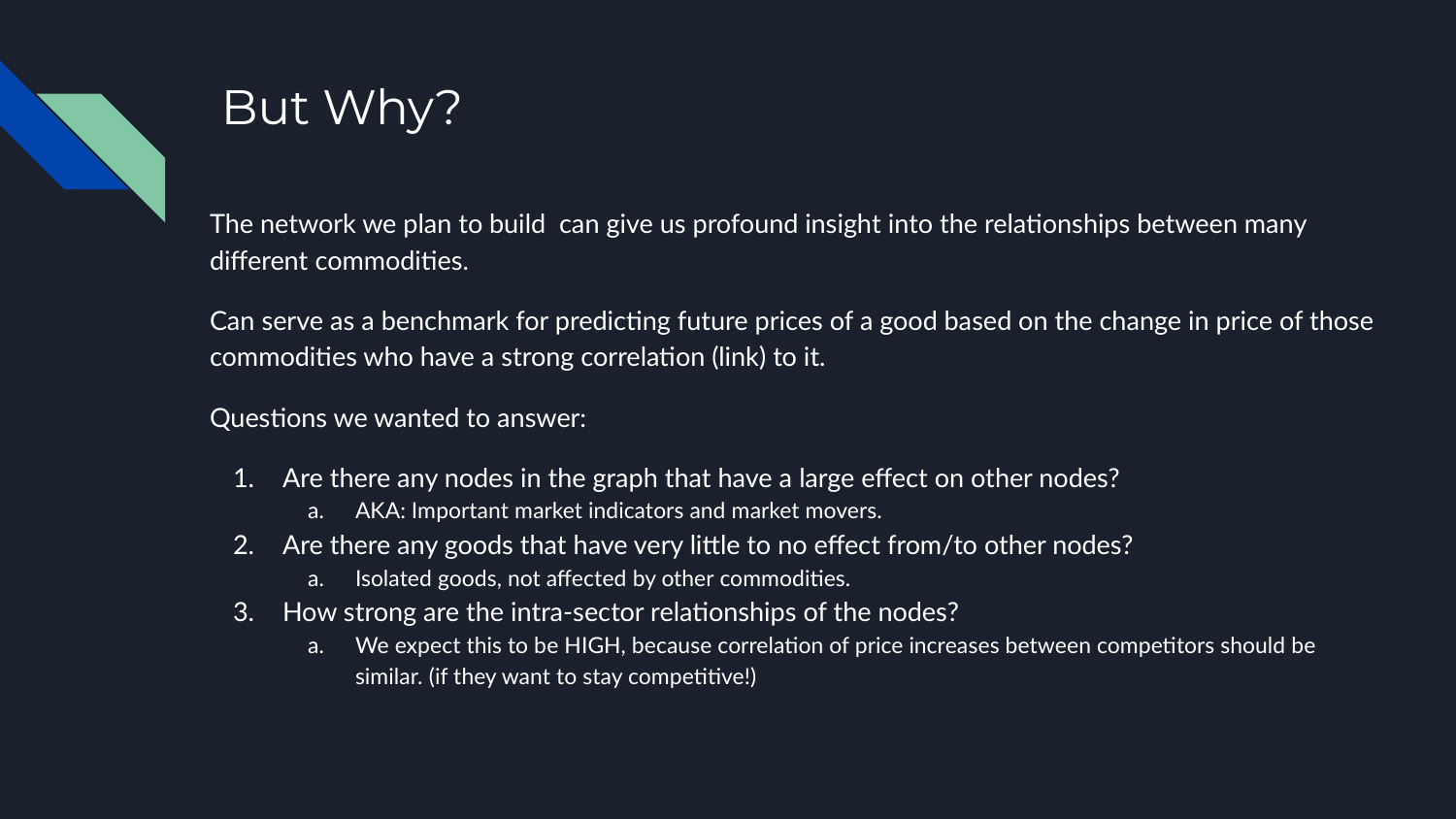

# But Why?
The network we plan to build  can give us profound insight into the relationships between many different commodities.
Can serve as a benchmark for predicting future prices of a good based on the change in price of those commodities who have a strong correlation (link) to it.
Questions we wanted to answer:
Are there any nodes in the graph that have a large effect on other nodes?
AKA: Important market indicators and market movers.
Are there any goods that have very little to no effect from/to other nodes?
Isolated goods, not affected by other commodities.
How strong are the intra-sector relationships of the nodes?
We expect this to be HIGH, because correlation of price increases between competitors should be similar. (if they want to stay competitive!)